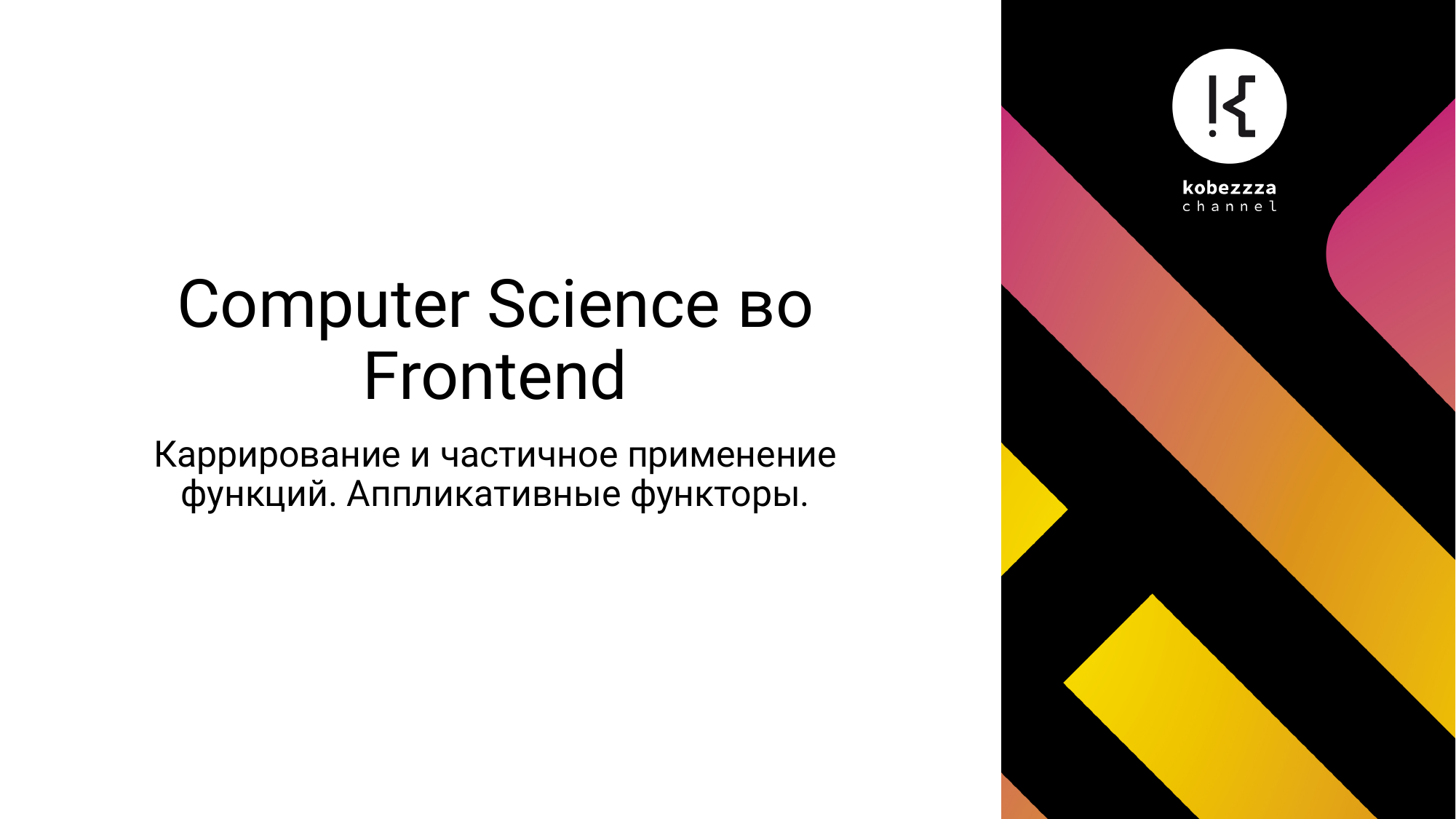

# Computer Science во Frontend
Каррирование и частичное применение функций. Аппликативные функторы.